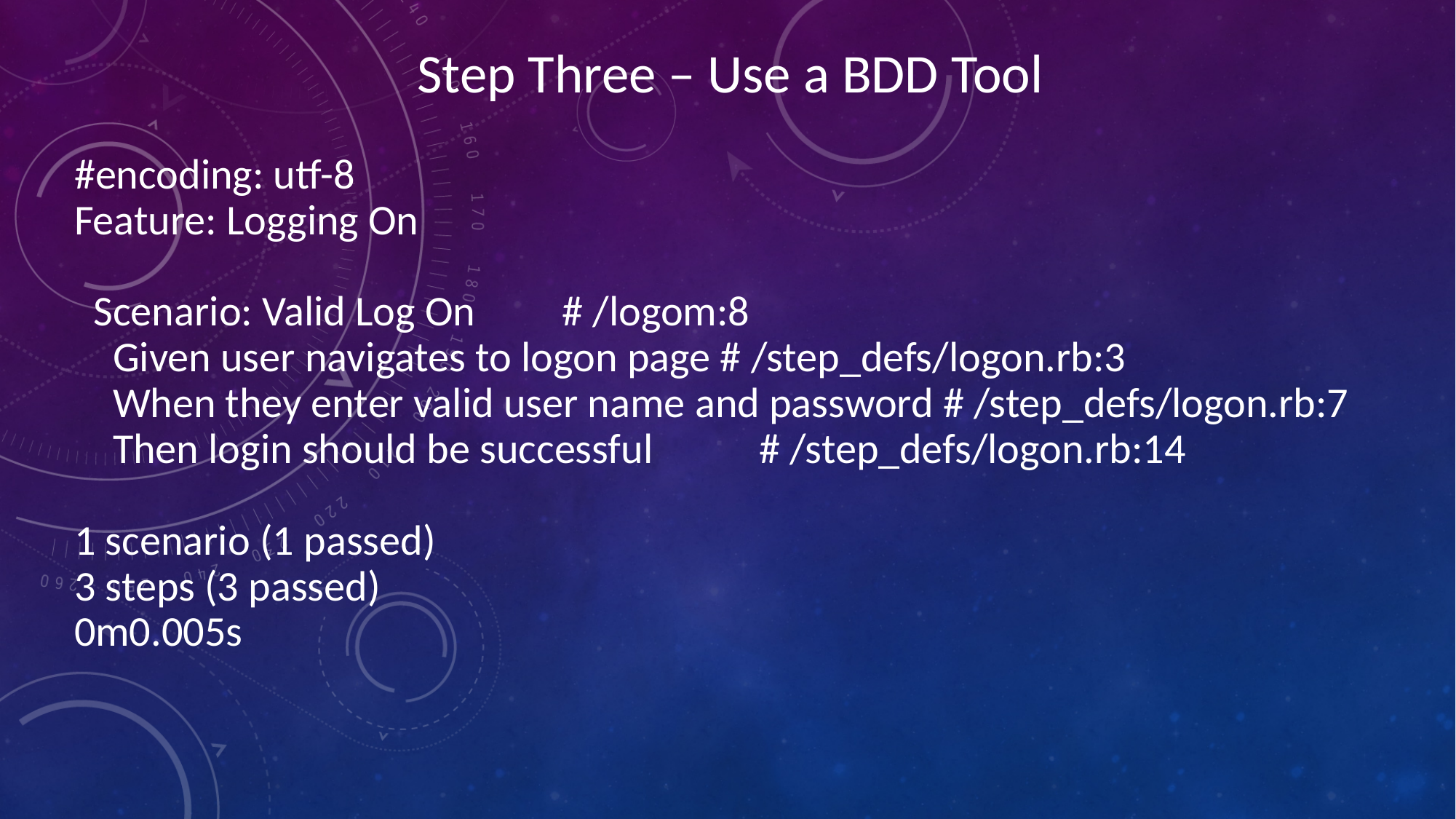

Step Three – Use a BDD Tool
#encoding: utf-8
Feature: Logging On

  Scenario: Valid Log On         # /logom:8
    Given user navigates to logon page # /step_defs/logon.rb:3
    When they enter valid user name and password # /step_defs/logon.rb:7
    Then login should be successful           # /step_defs/logon.rb:14

1 scenario (1 passed)
3 steps (3 passed)
0m0.005s